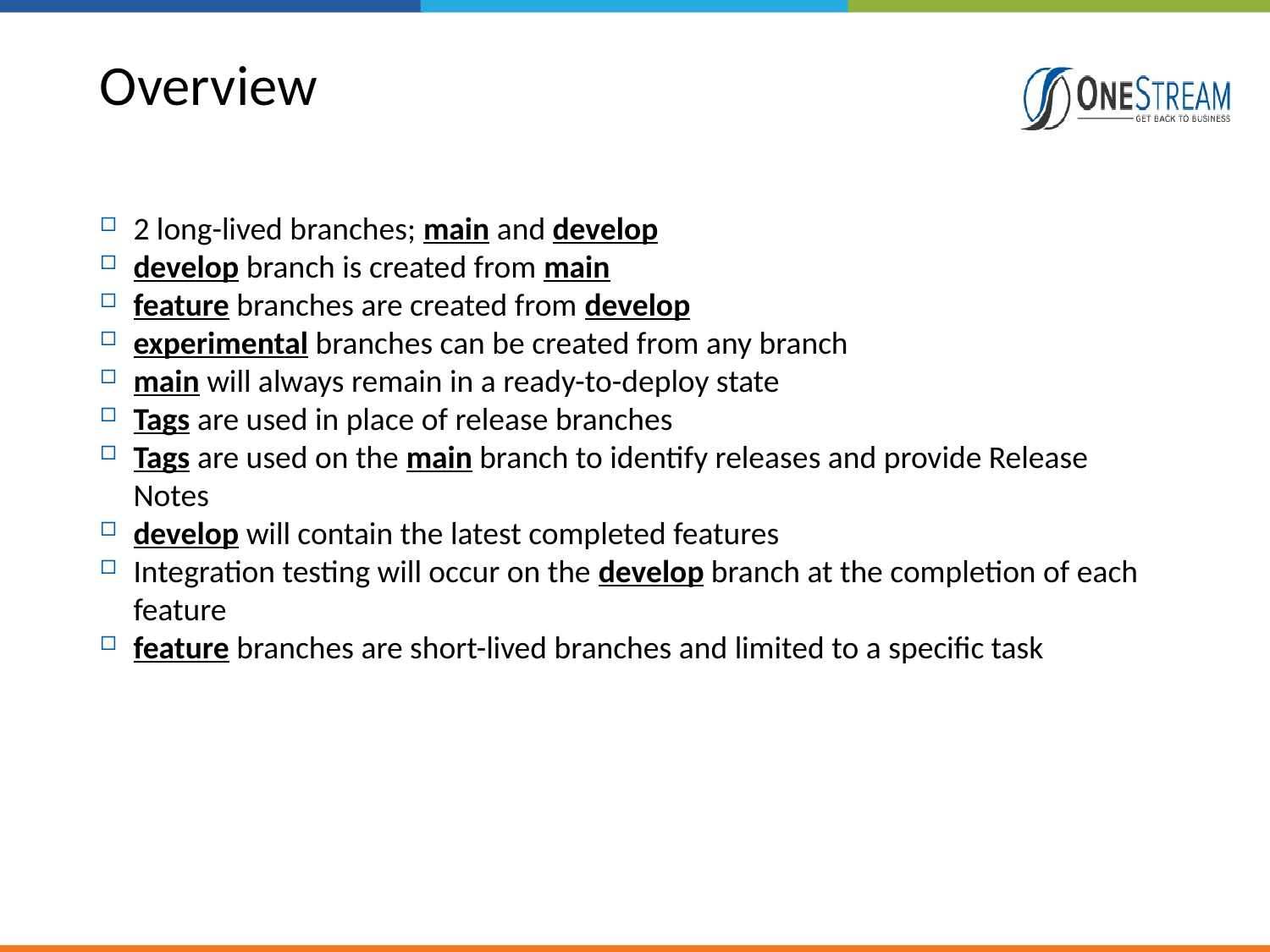

# Overview
2 long-lived branches; main and develop
develop branch is created from main
feature branches are created from develop
experimental branches can be created from any branch
main will always remain in a ready-to-deploy state
Tags are used in place of release branches
Tags are used on the main branch to identify releases and provide Release Notes
develop will contain the latest completed features
Integration testing will occur on the develop branch at the completion of each feature
feature branches are short-lived branches and limited to a specific task